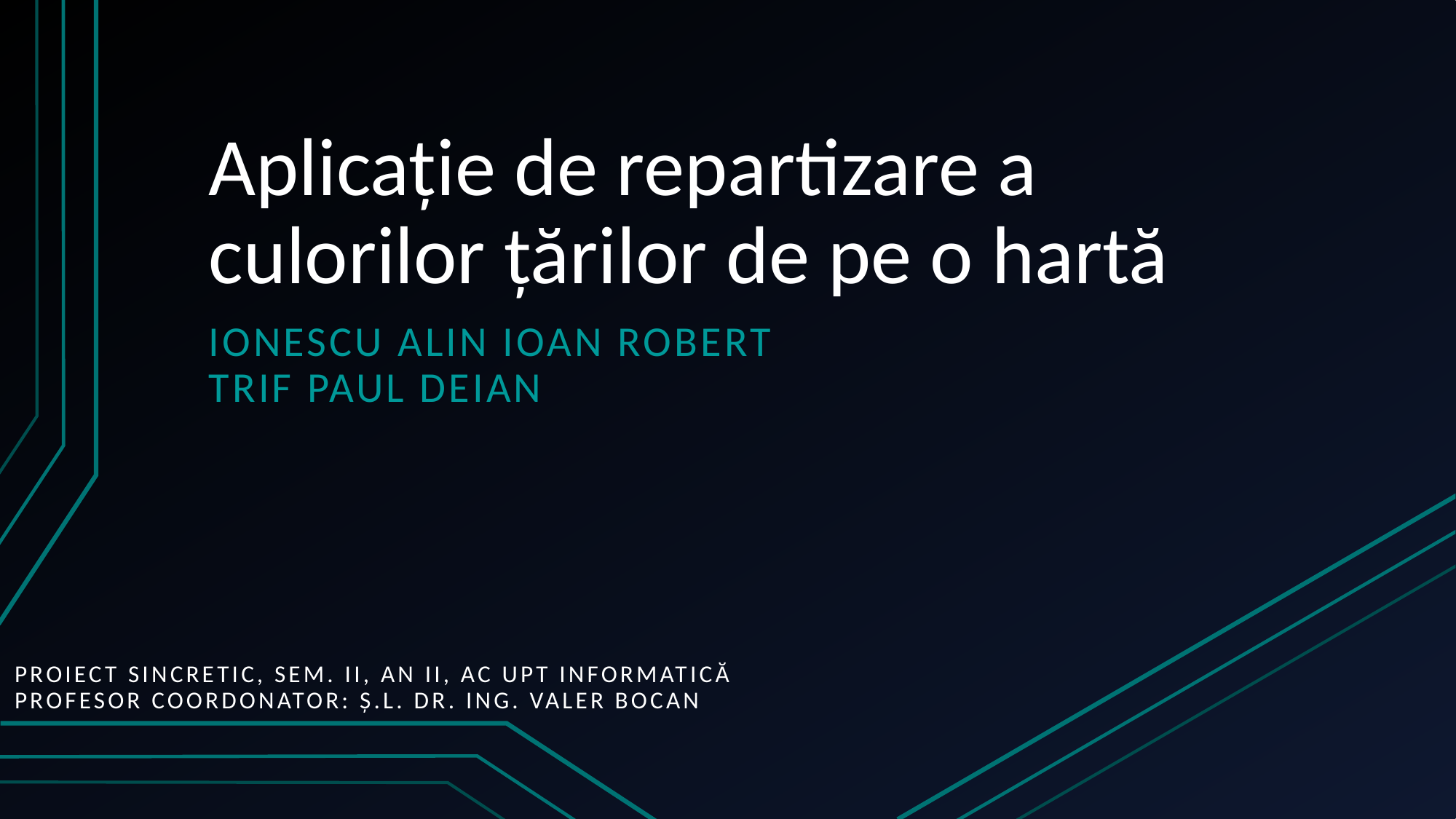

# Aplicație de repartizare a culorilor țărilor de pe o hartă
Ionescu Alin Ioan Robert
TRIF PAUL deian
Proiect sincretic, SEM. II, an II, AC UPT Informatică
Profesor coordonator: ș.l. dr. ing. Valer bocan